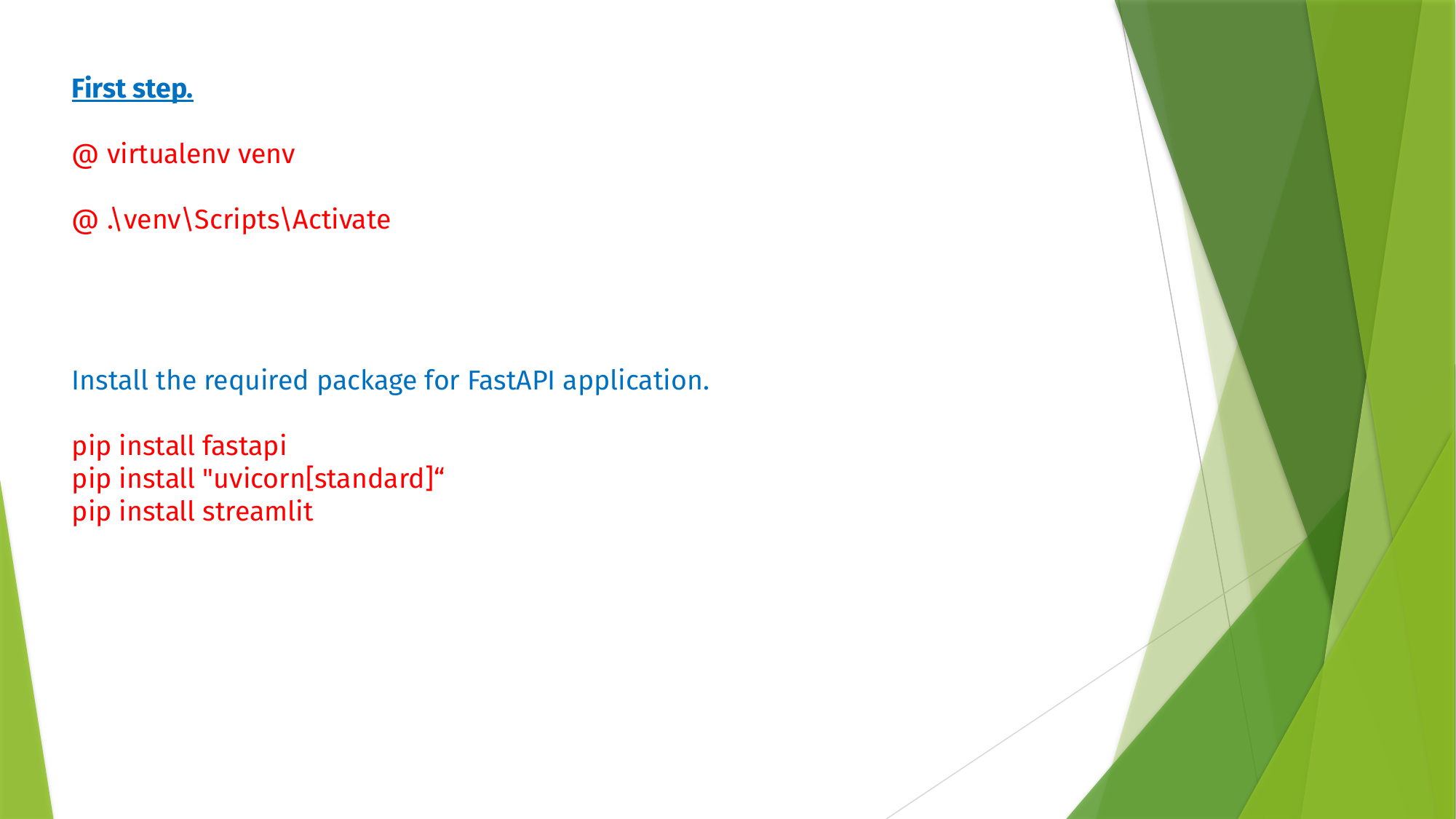

First step.

@ virtualenv venv

@ .\venv\Scripts\Activate

Install the required package for FastAPI application.

pip install fastapi
pip install "uvicorn[standard]“
pip install streamlit